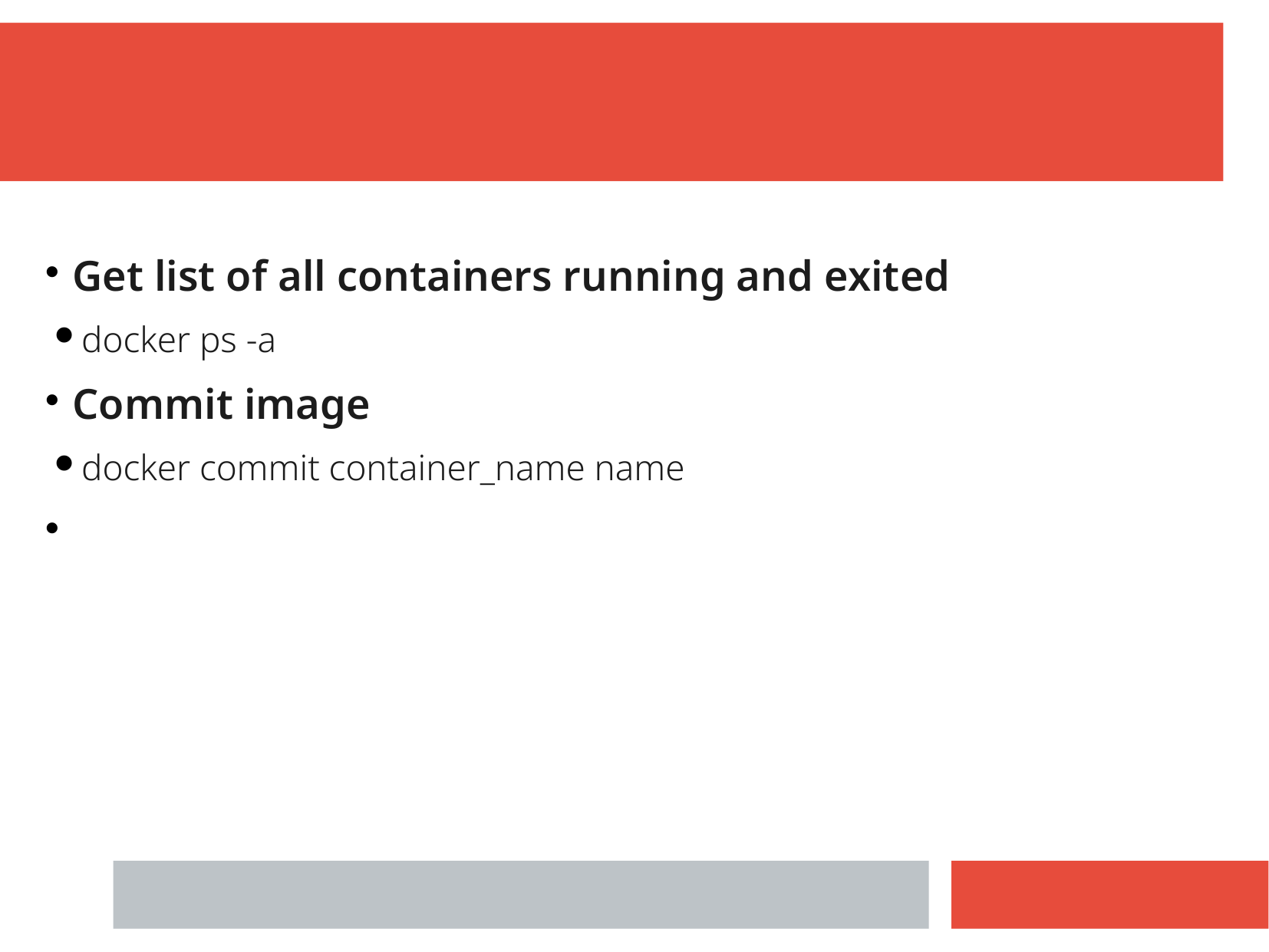

Get list of all containers running and exited
docker ps -a
Commit image
docker commit container_name name